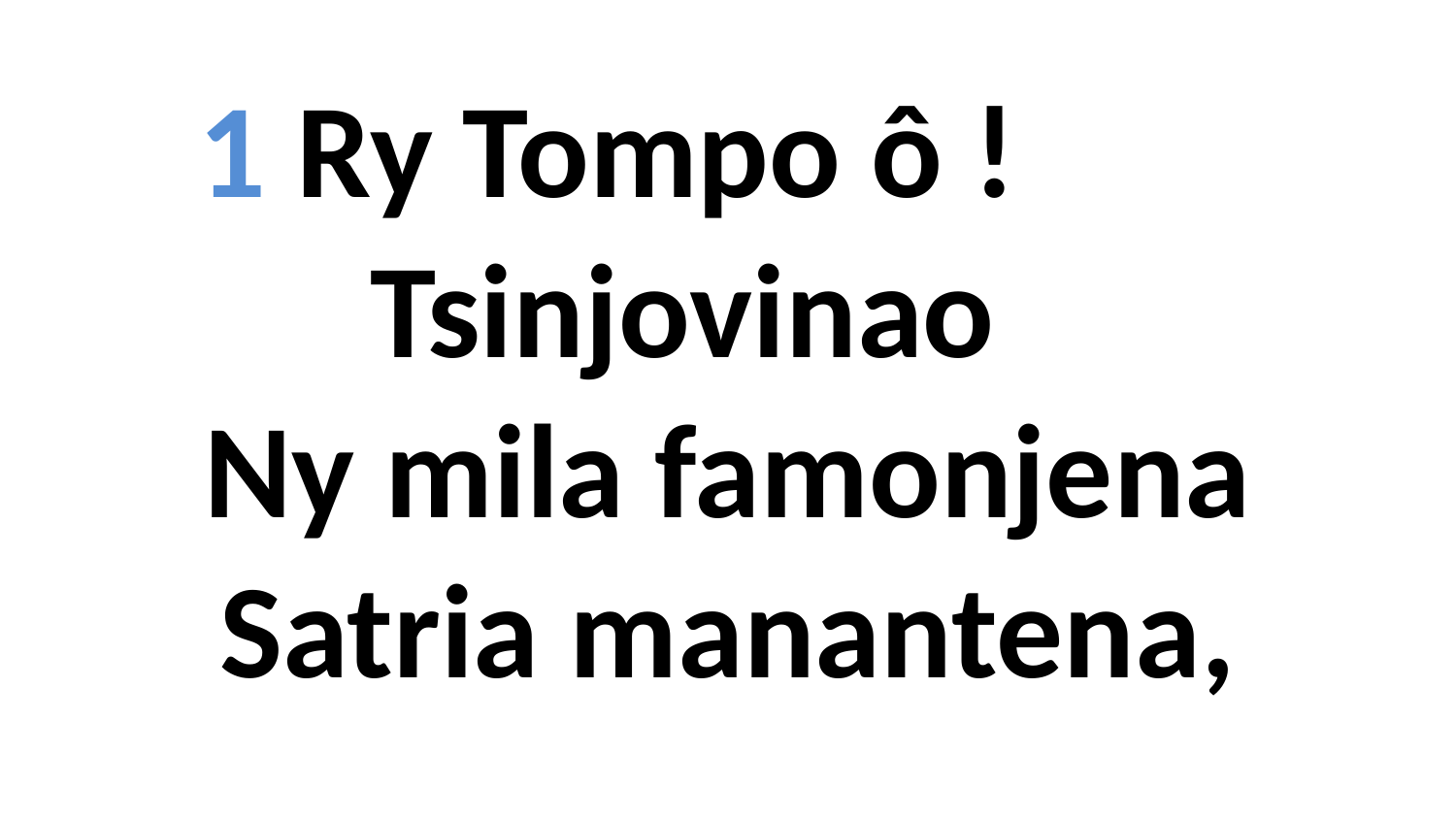

1 Ry Tompo ô !         Tsinjovinao
Ny mila famonjena
Satria manantena,